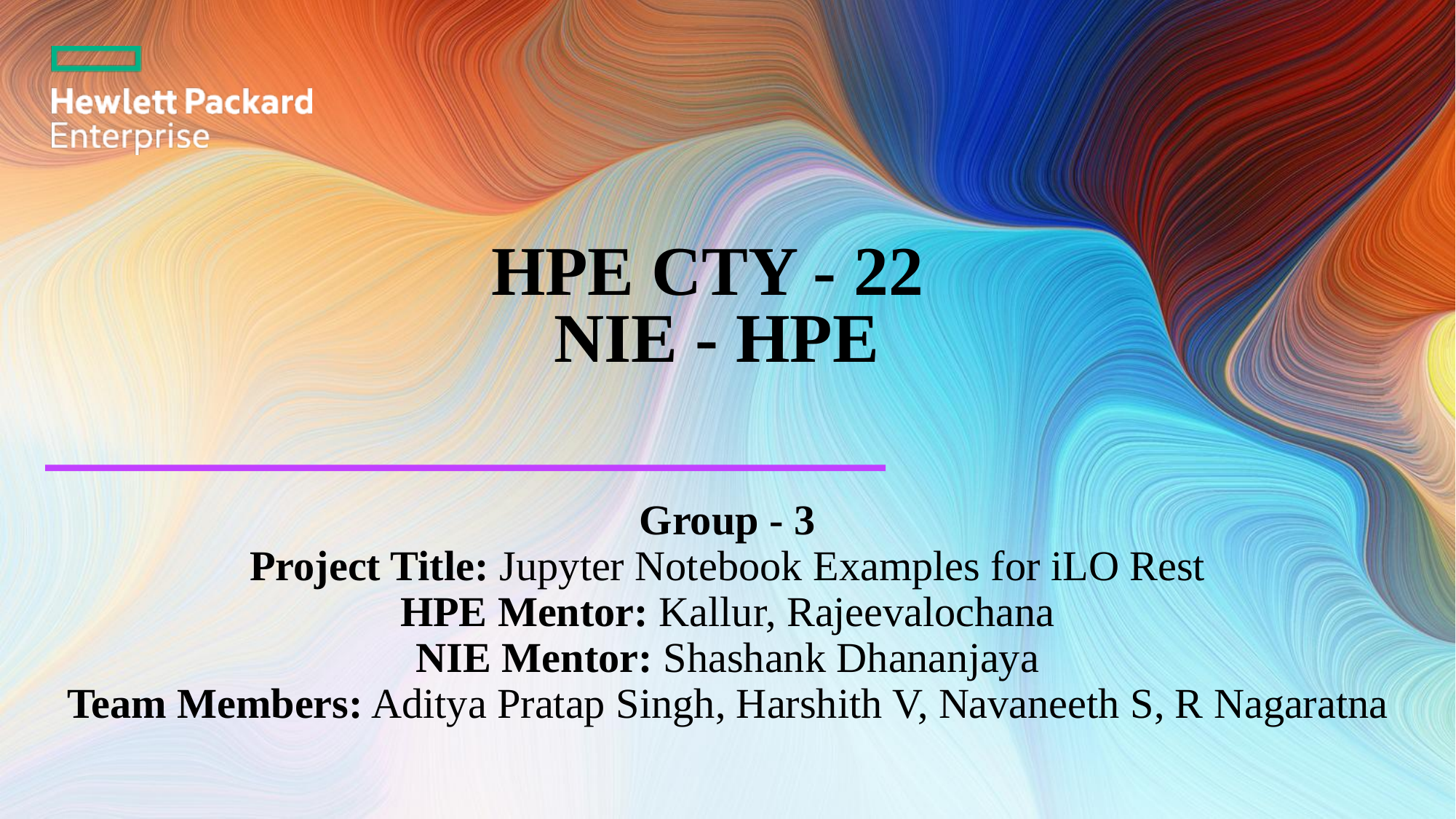

# HPE CTY - 22 NIE - HPE
Group - 3
Project Title: Jupyter Notebook Examples for iLO Rest
HPE Mentor: Kallur, Rajeevalochana
NIE Mentor: Shashank Dhananjaya
Team Members: Aditya Pratap Singh, Harshith V, Navaneeth S, R Nagaratna